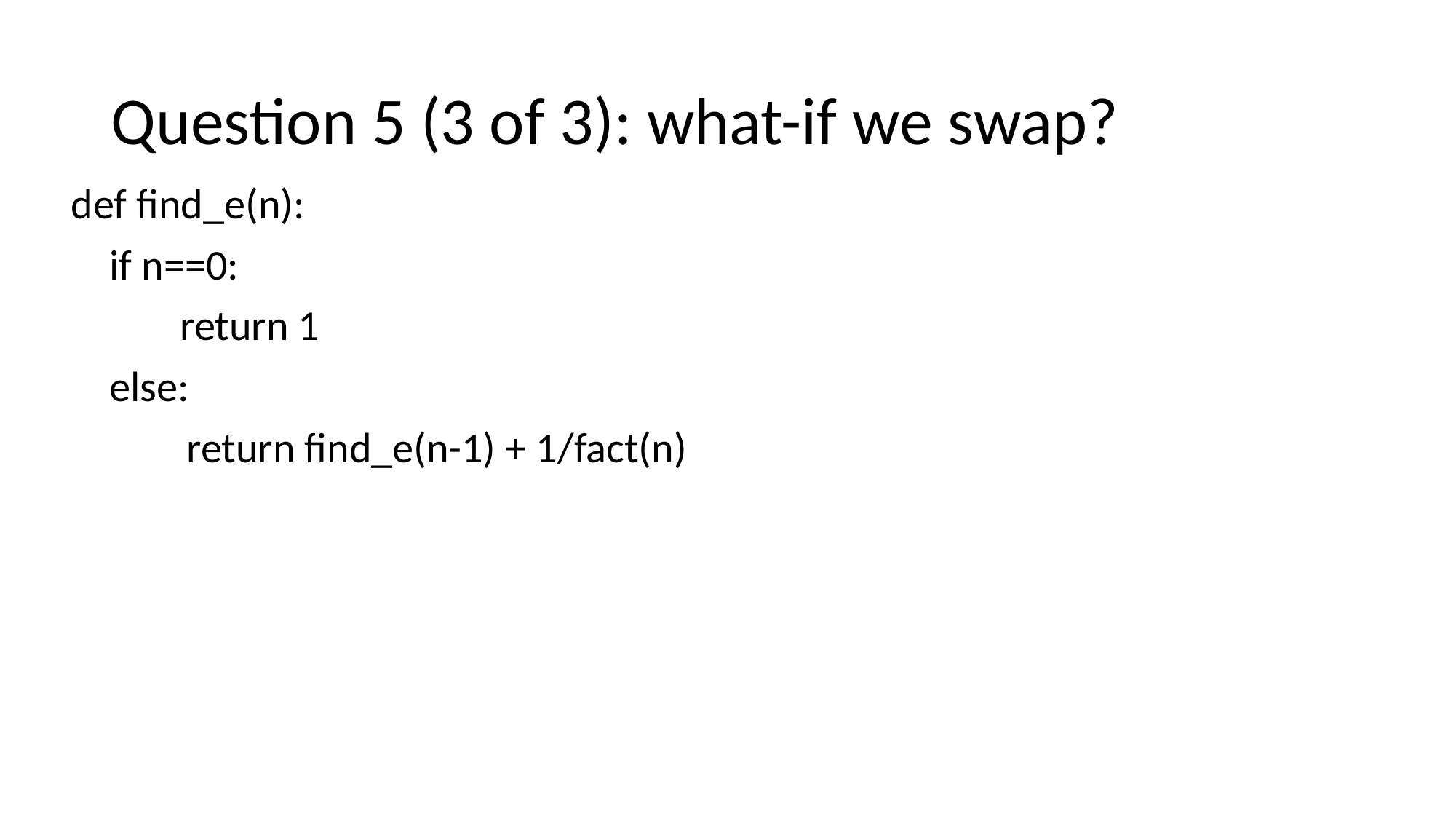

# Question 5 (3 of 3): what-if we swap?
def find_e(n):
    if n==0:
	return 1
    else:
            return find_e(n-1) + 1/fact(n)